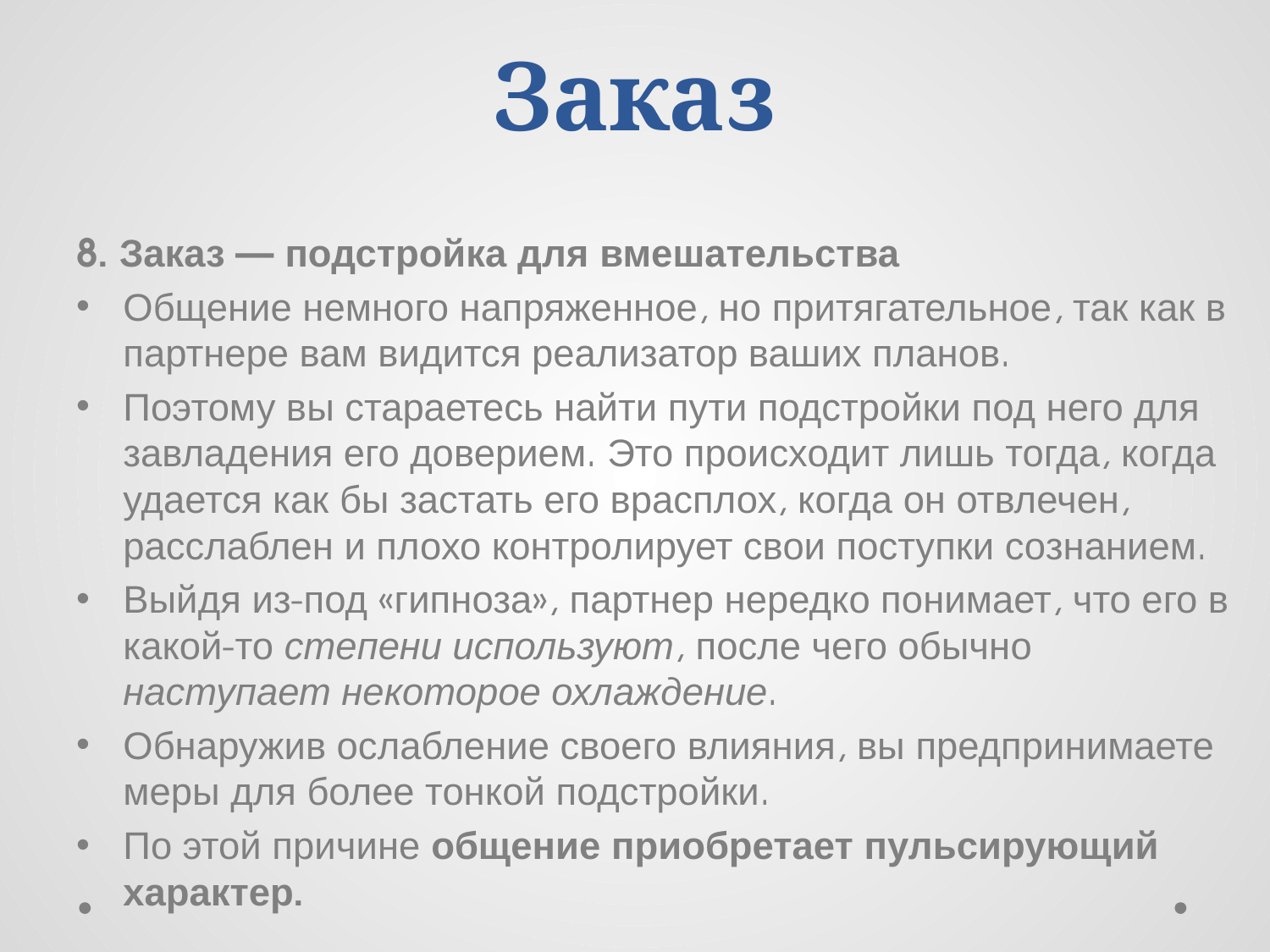

# Заказ
8. Заказ — подстройка для вмешательства
Общение немного напряженное, но притягательное, так как в партнере вам видится реализатор ваших планов.
Поэтому вы стараетесь найти пути подстройки под него для завладения его доверием. Это происходит лишь тогда, когда удается как бы застать его врасплох, когда он отвлечен, расслаблен и плохо контролирует свои поступки сознанием.
Выйдя из-под «гипноза», партнер нередко понимает, что его в какой-то степени используют, после чего обычно наступает некоторое охлаждение.
Обнаружив ослабление своего влияния, вы предпринимаете меры для более тонкой подстройки.
По этой причине общение приобретает пульсирующий характер.